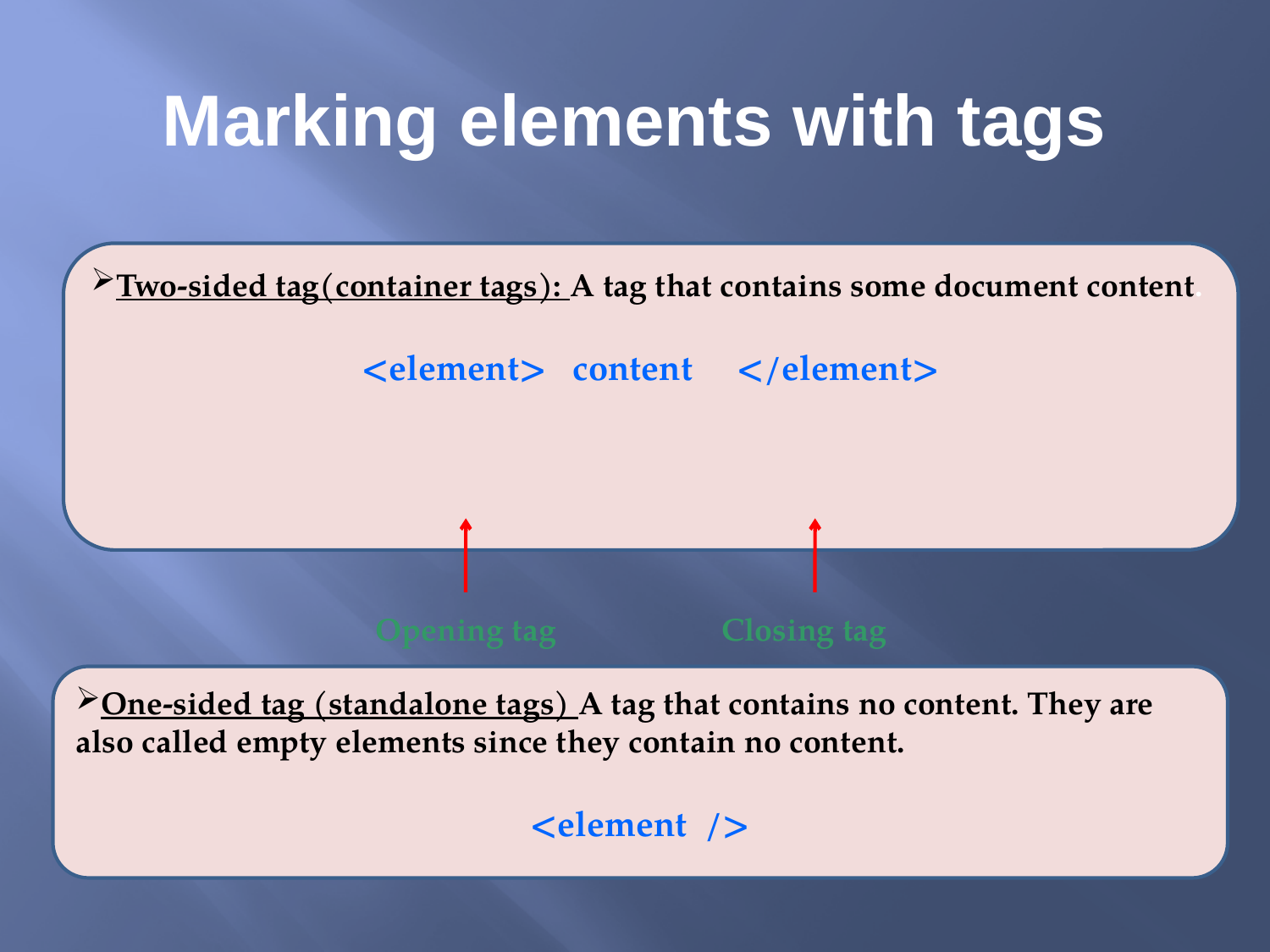

# Marking elements with tags
Two-sided tag(container tags): A tag that contains some document content.

<element>   content     </element>

Opening tag
Closing tag
One-sided tag (standalone tags) A tag that contains no content. They are also called empty elements since they contain no content.

<element  />